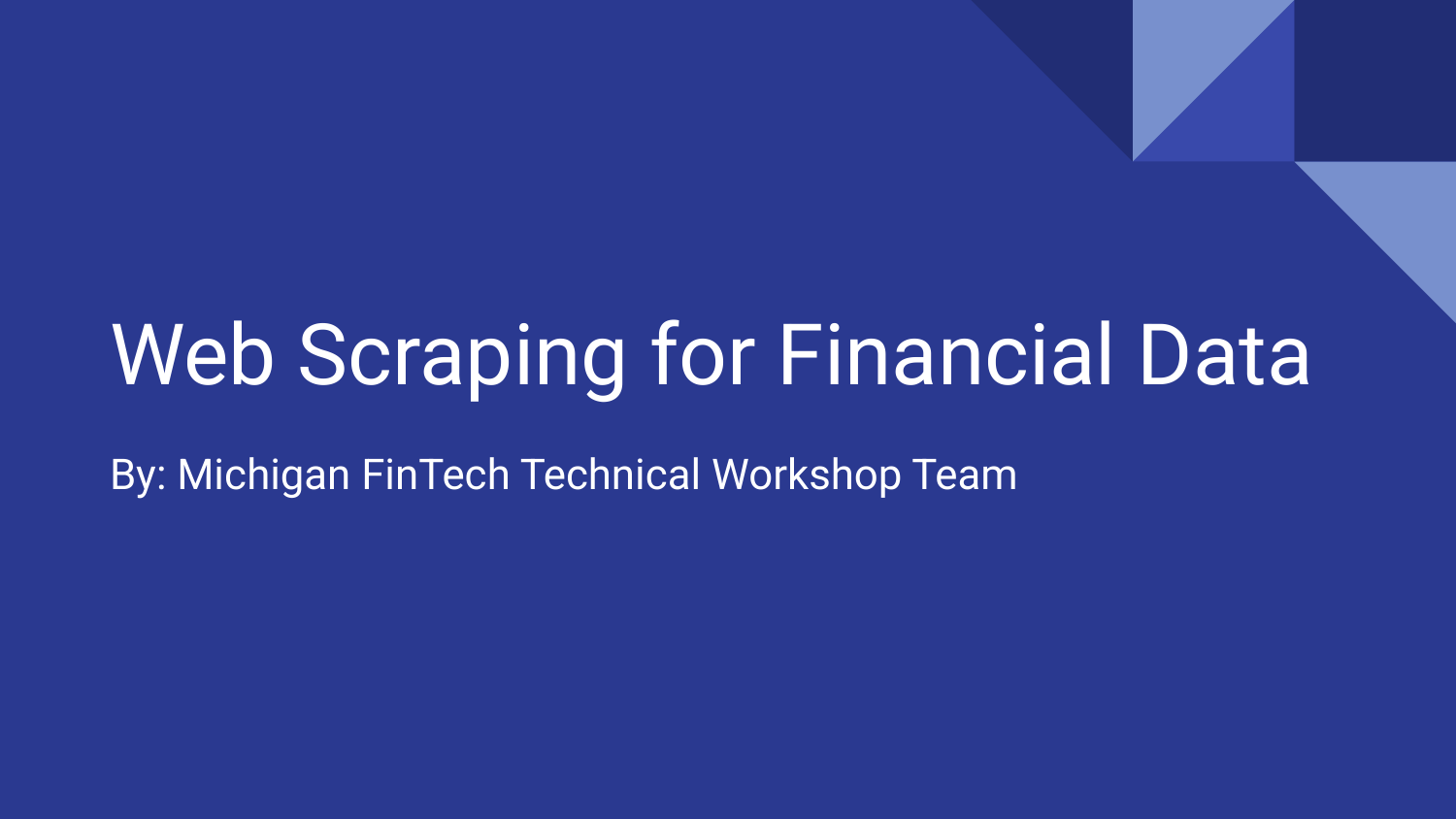

# Web Scraping for Financial Data
By: Michigan FinTech Technical Workshop Team